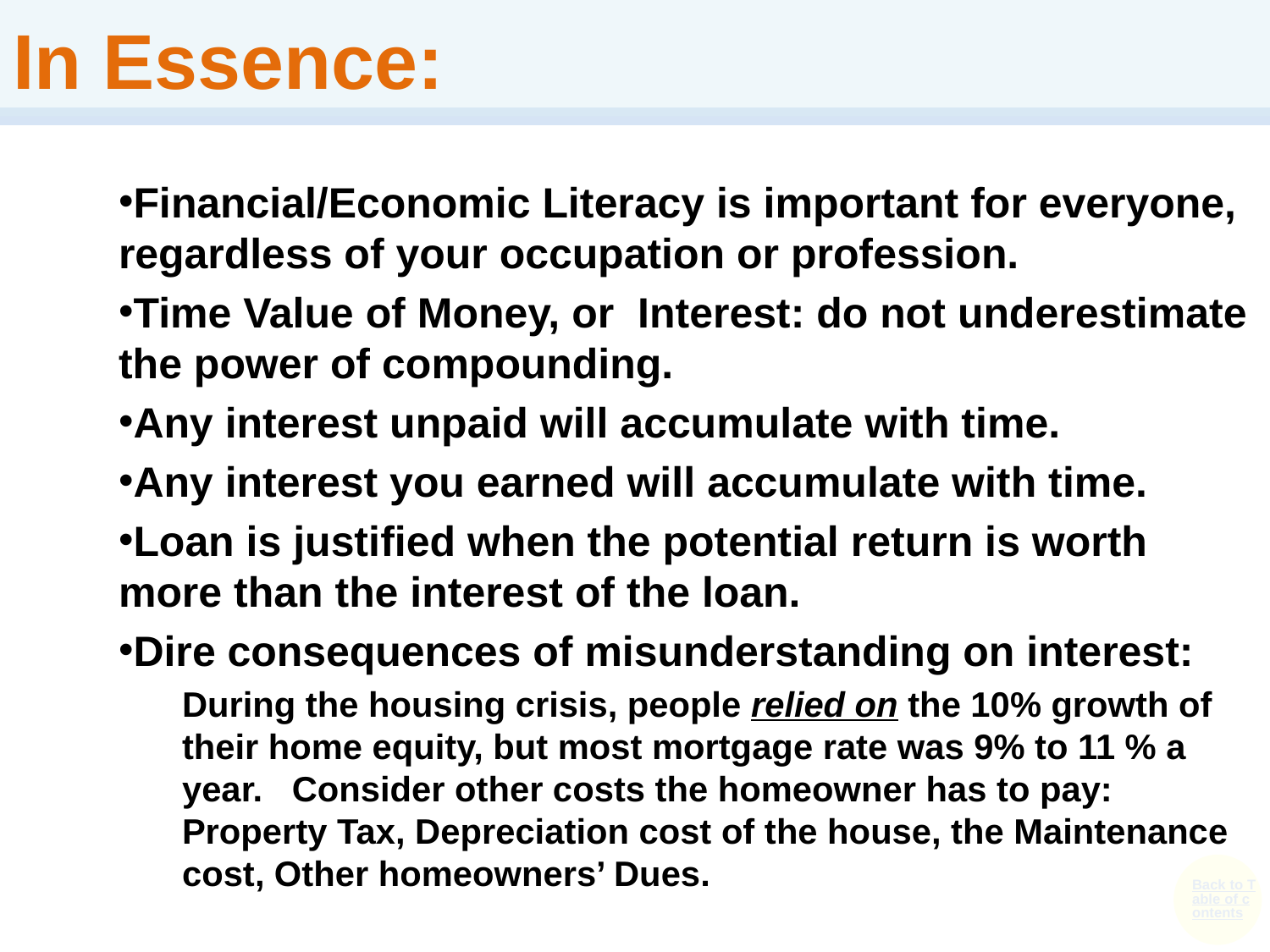

# In Essence:
Financial/Economic Literacy is important for everyone, regardless of your occupation or profession.
Time Value of Money, or  Interest: do not underestimate the power of compounding.
Any interest unpaid will accumulate with time.
Any interest you earned will accumulate with time.
Loan is justified when the potential return is worth more than the interest of the loan.
Dire consequences of misunderstanding on interest:
During the housing crisis, people relied on the 10% growth of their home equity, but most mortgage rate was 9% to 11 % a year.   Consider other costs the homeowner has to pay:  Property Tax, Depreciation cost of the house, the Maintenance cost, Other homeowners’ Dues.